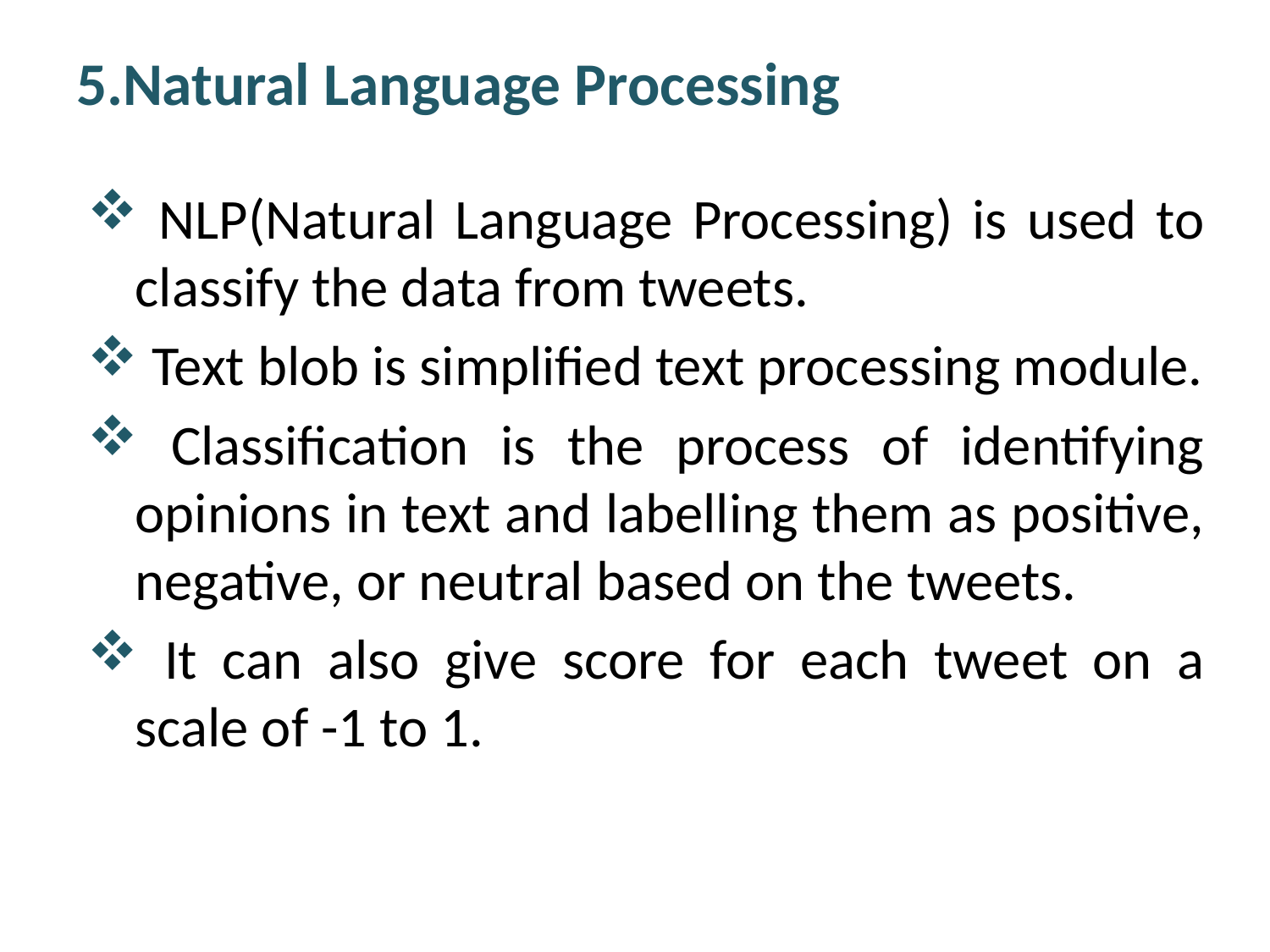

# 5.Natural Language Processing
 NLP(Natural Language Processing) is used to classify the data from tweets.
 Text blob is simplified text processing module.
 Classification is the process of identifying opinions in text and labelling them as positive, negative, or neutral based on the tweets.
 It can also give score for each tweet on a scale of -1 to 1.